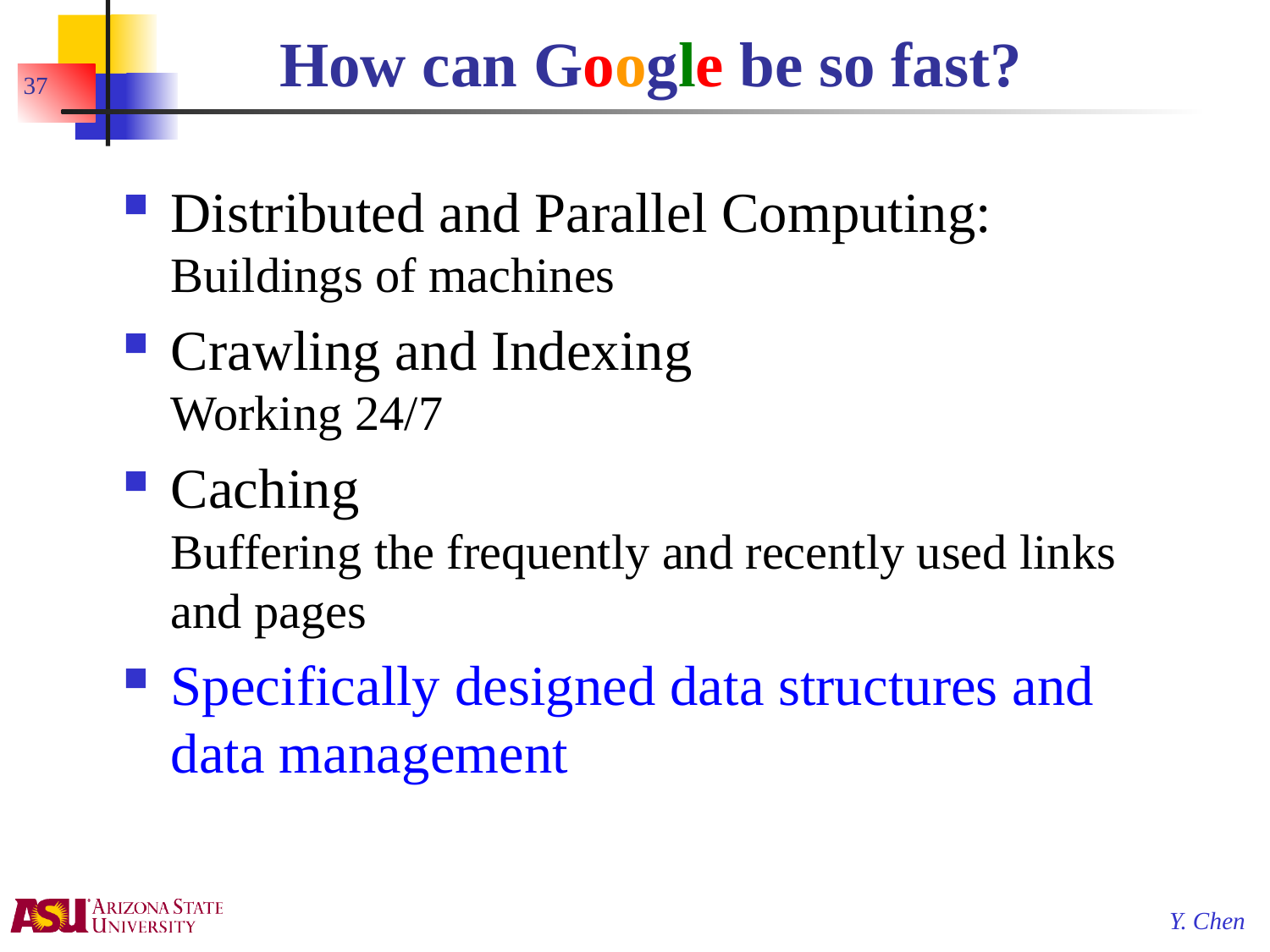

# How can Google be so fast?
37
Distributed and Parallel Computing: Buildings of machines
Crawling and Indexing
Working 24/7
Caching
Buffering the frequently and recently used links and pages
Specifically designed data structures and data management